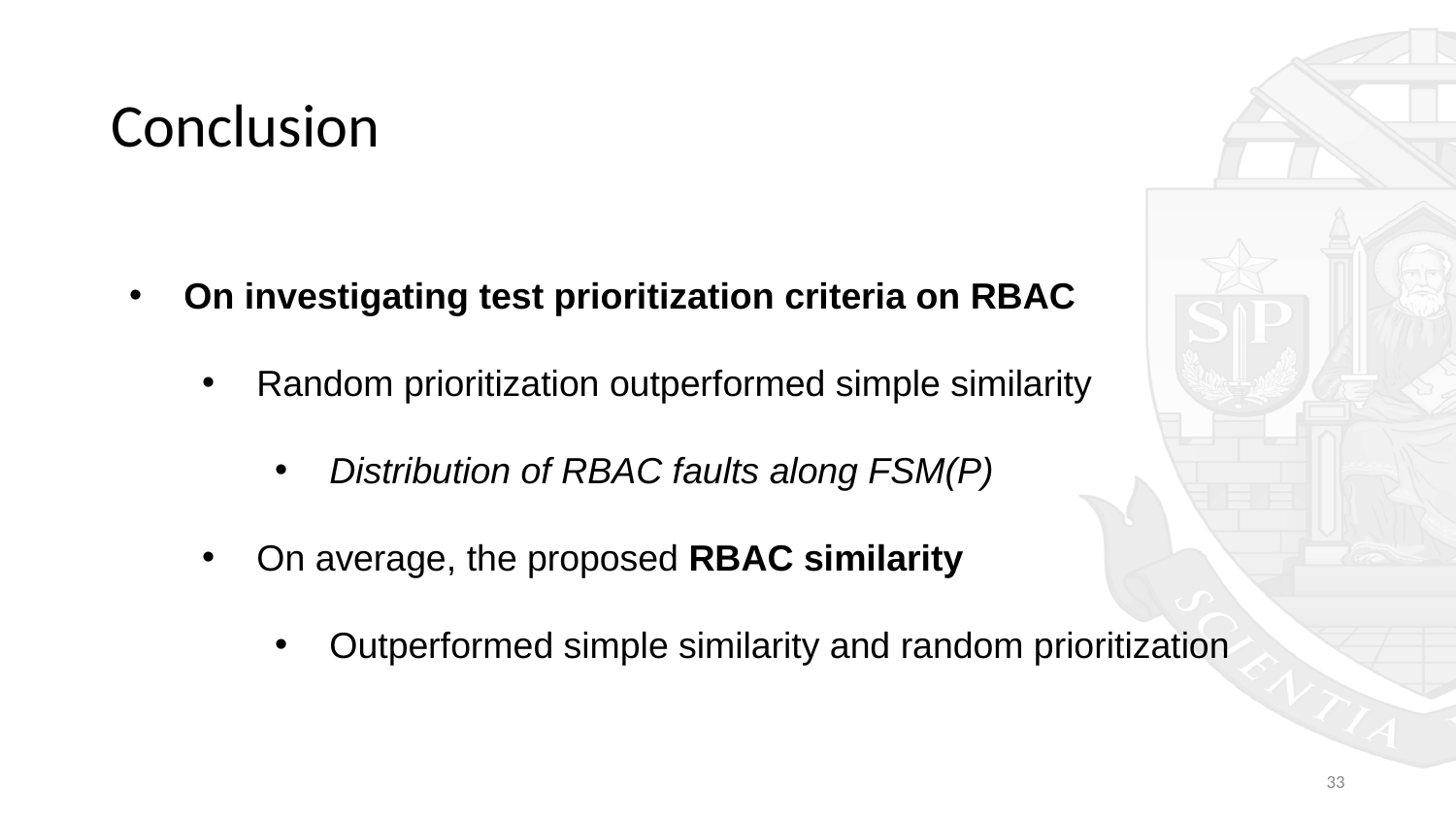

# Conclusion
On investigating test prioritization criteria on RBAC
Random prioritization outperformed simple similarity
Distribution of RBAC faults along FSM(P)
On average, the proposed RBAC similarity
Outperformed simple similarity and random prioritization
33